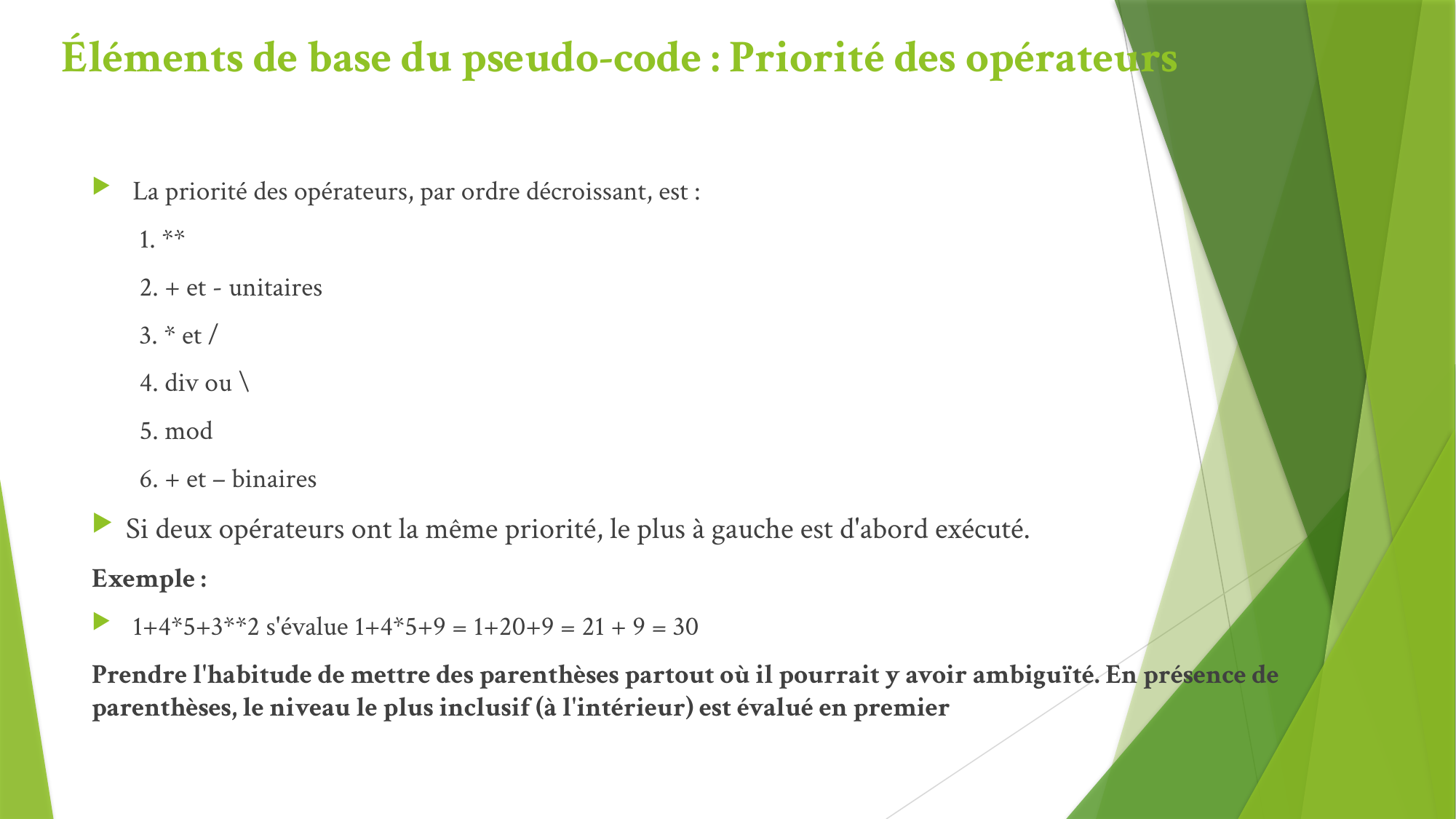

# Éléments de base du pseudo-code : Priorité des opérateurs
La priorité des opérateurs, par ordre décroissant, est :
1. **
2. + et - unitaires
3. * et /
4. div ou \
5. mod
6. + et – binaires
Si deux opérateurs ont la même priorité, le plus à gauche est d'abord exécuté.
Exemple :
1+4*5+3**2 s'évalue 1+4*5+9 = 1+20+9 = 21 + 9 = 30
Prendre l'habitude de mettre des parenthèses partout où il pourrait y avoir ambiguïté. En présence de parenthèses, le niveau le plus inclusif (à l'intérieur) est évalué en premier